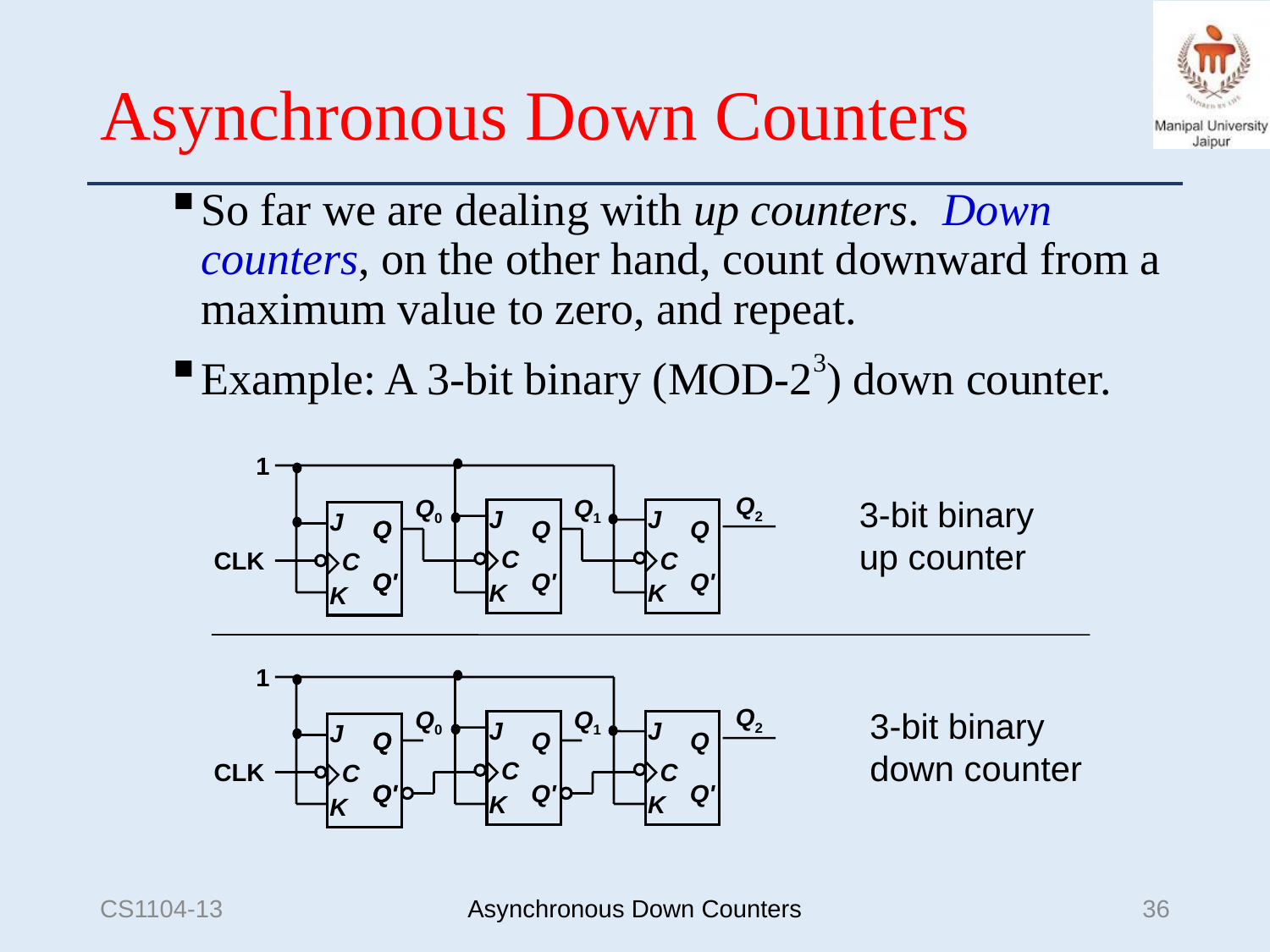

# Asynchronous Down Counters
So far we are dealing with up counters.  Down counters, on the other hand, count downward from a maximum value to zero, and repeat.
Example: A 3-bit binary (MOD-23) down counter.
1

Q2
Q0
Q1

J

K

J

K

J

K
Q
Q'
Q
Q'
Q
Q'

C
C
CLK
C

Q
Q'
3-bit binary up counter

1

Q2
Q0
Q1

J

K

J

K

J

K
Q
Q'
Q
Q
Q'
Q
Q'

C
C
CLK
C

Q'

3-bit binary down counter
CS1104-13
Asynchronous Down Counters
36